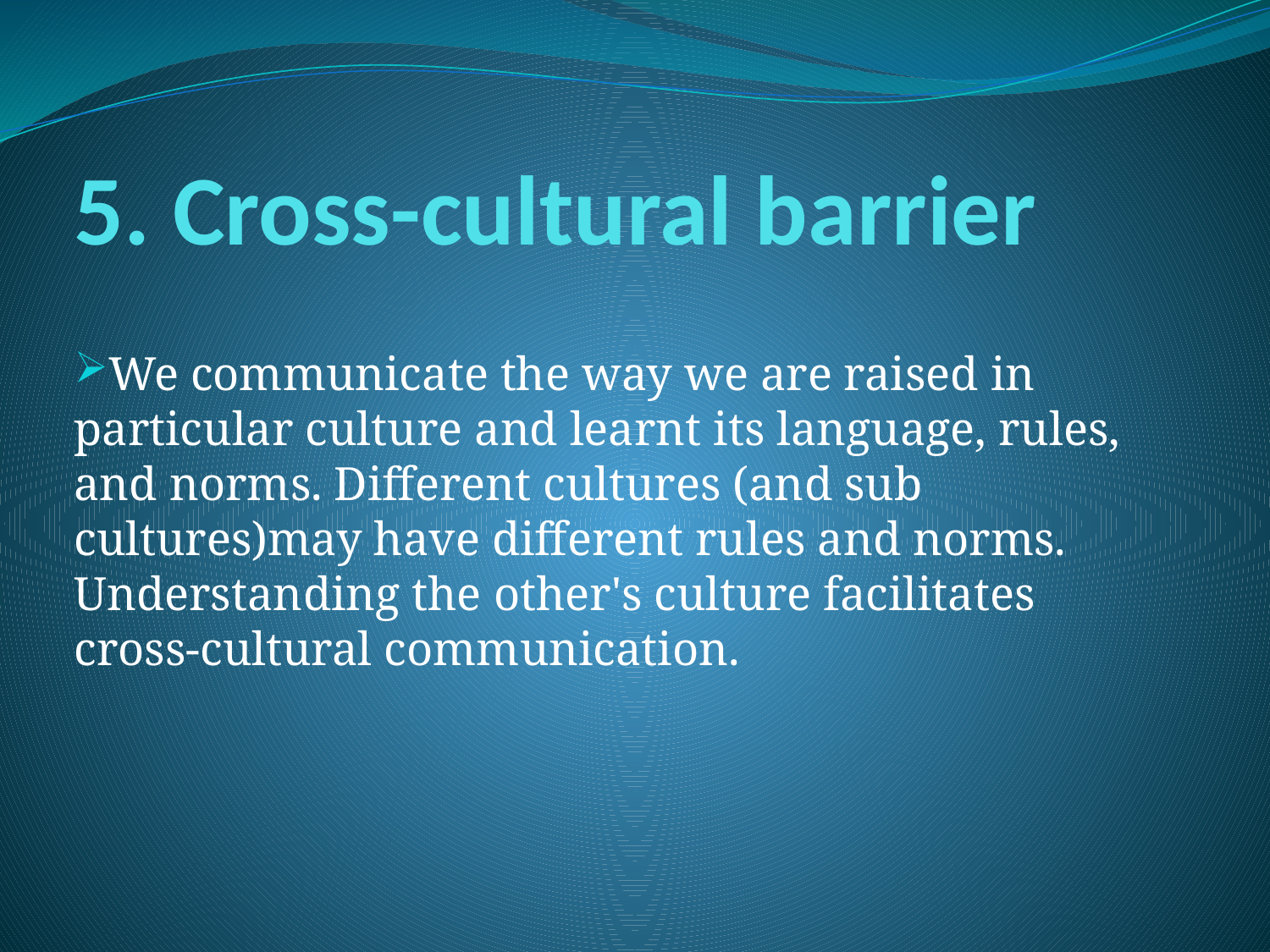

# 5. Cross-cultural barrier
We communicate the way we are raised in particular culture and learnt its language, rules, and norms. Different cultures (and sub  cultures)may have different rules and norms. Understanding the other's culture facilitates cross-cultural communication.